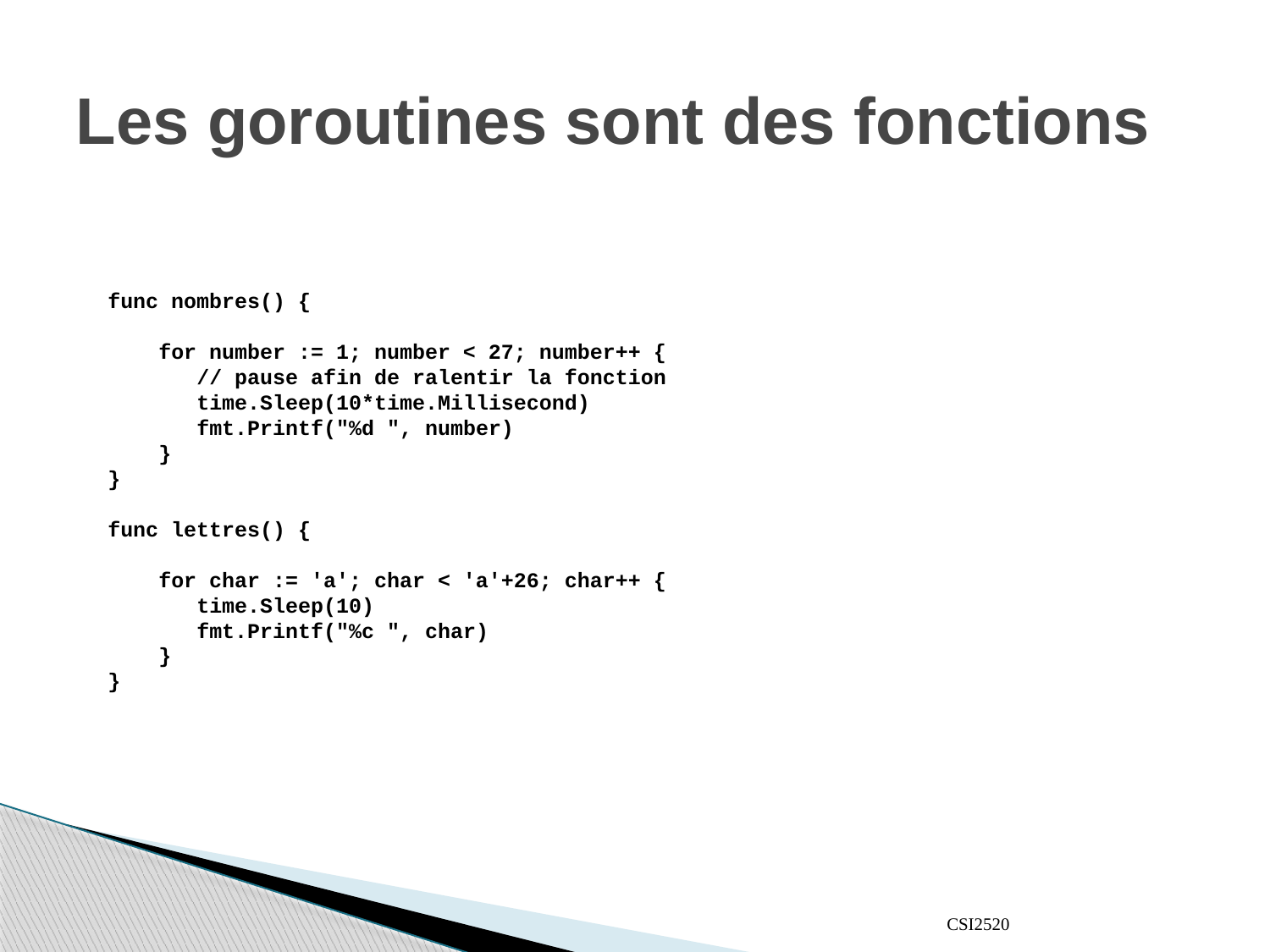

# Les goroutines sont des fonctions

func nombres() {

    for number := 1; number < 27; number++ {
       // pause afin de ralentir la fonction
       time.Sleep(10*time.Millisecond)
       fmt.Printf("%d ", number)
    }
}

func lettres() {

    for char := 'a'; char < 'a'+26; char++ {
       time.Sleep(10)
       fmt.Printf("%c ", char)
    }
}

CSI2520